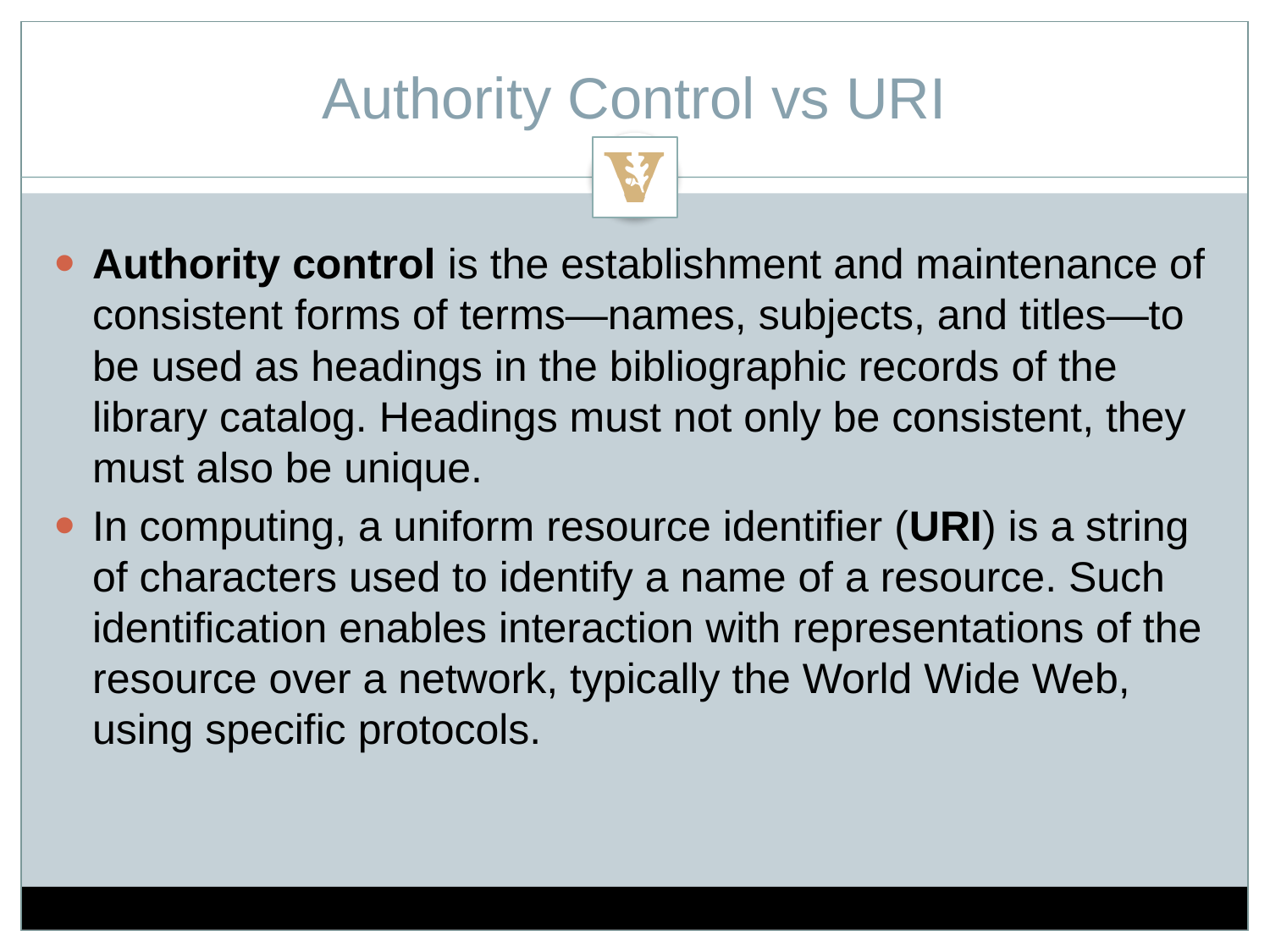

# Authority Control vs URI
Authority control is the establishment and maintenance of consistent forms of terms—names, subjects, and titles—to be used as headings in the bibliographic records of the library catalog. Headings must not only be consistent, they must also be unique.
In computing, a uniform resource identifier (URI) is a string of characters used to identify a name of a resource. Such identification enables interaction with representations of the resource over a network, typically the World Wide Web, using specific protocols.